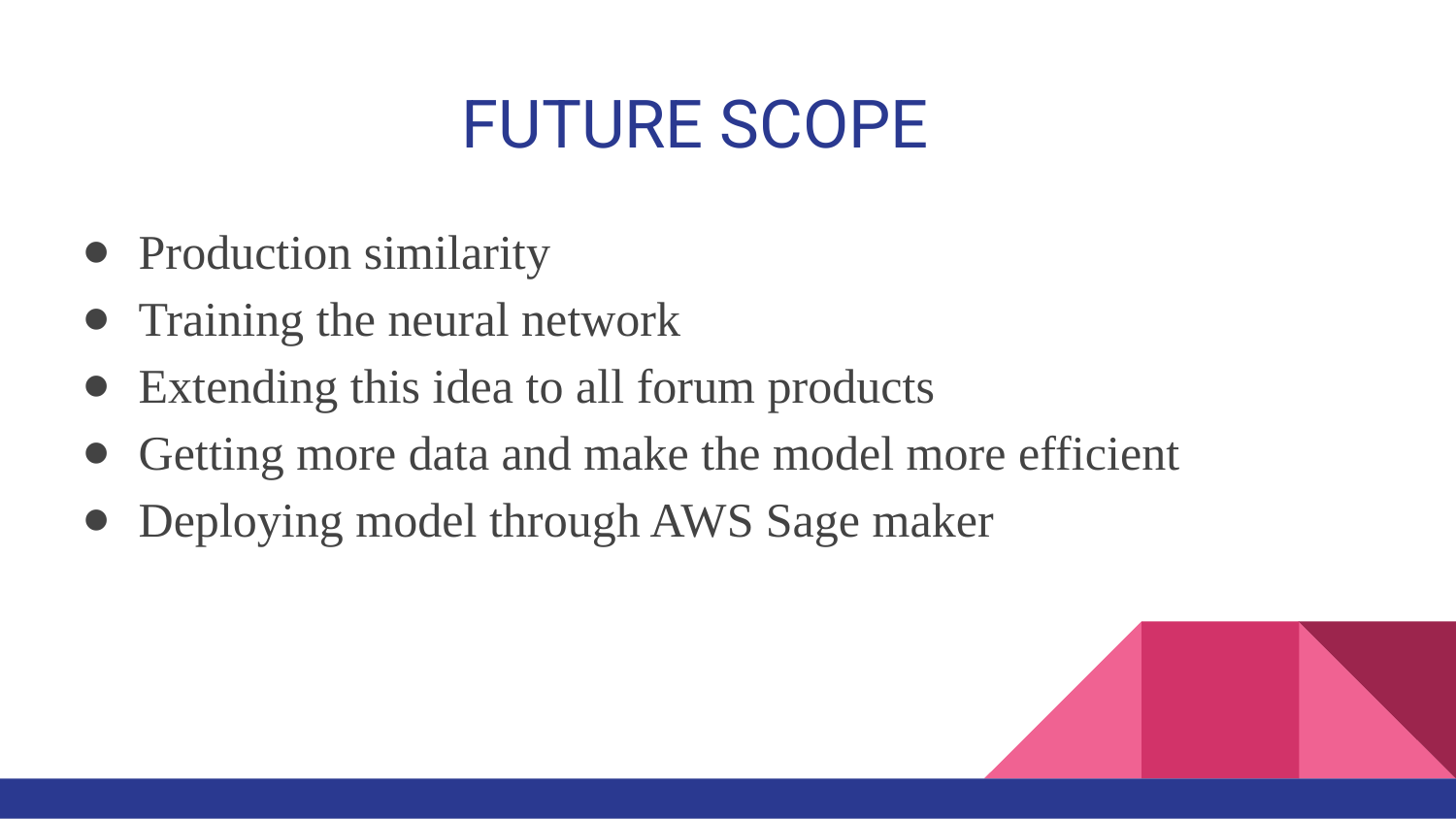

# FUTURE SCOPE
Production similarity
Training the neural network
Extending this idea to all forum products
Getting more data and make the model more efficient
Deploying model through AWS Sage maker